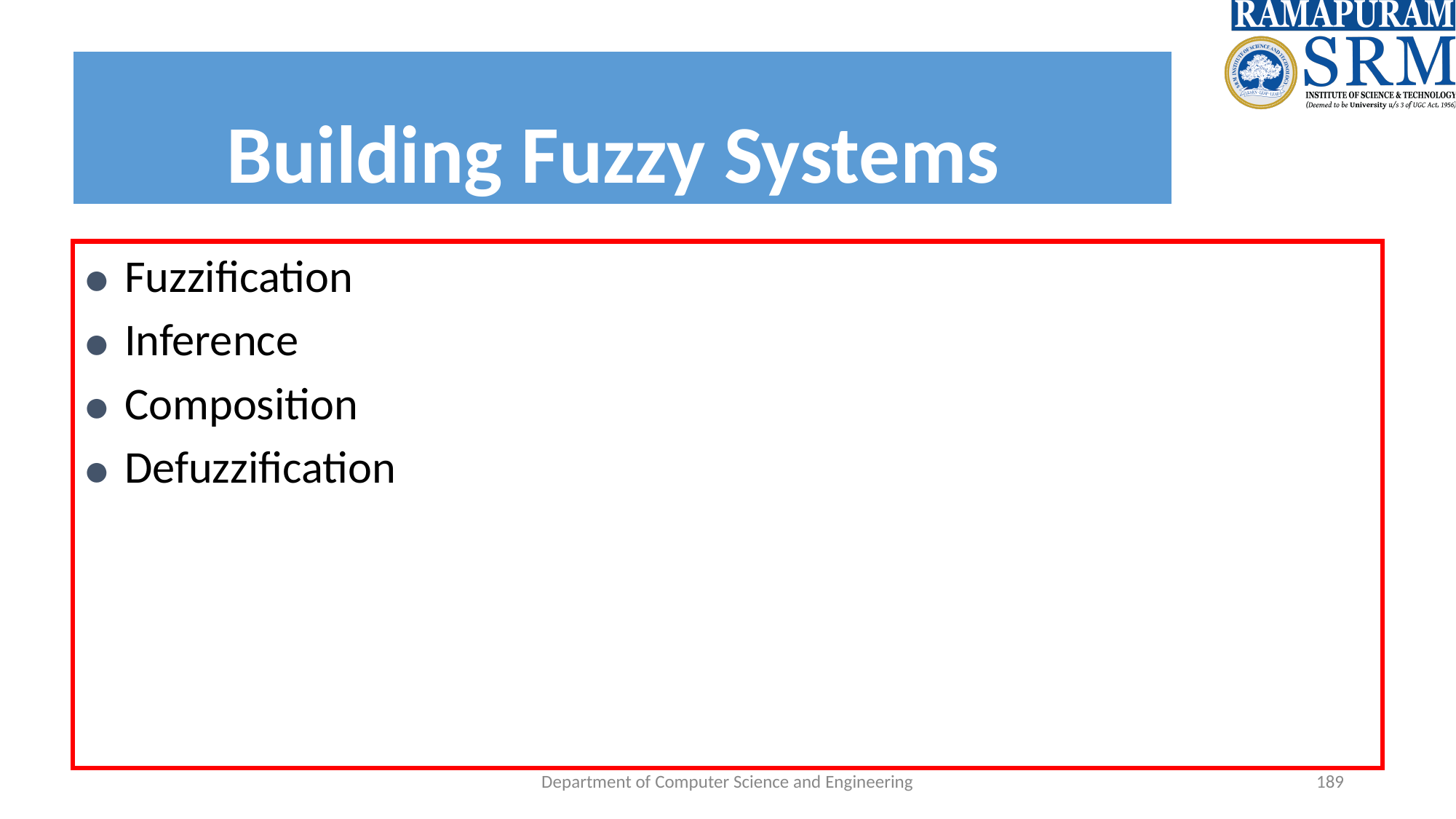

Building Fuzzy Systems
Fuzzification
Inference
Composition
Defuzzification

Department of Computer Science and Engineering
189